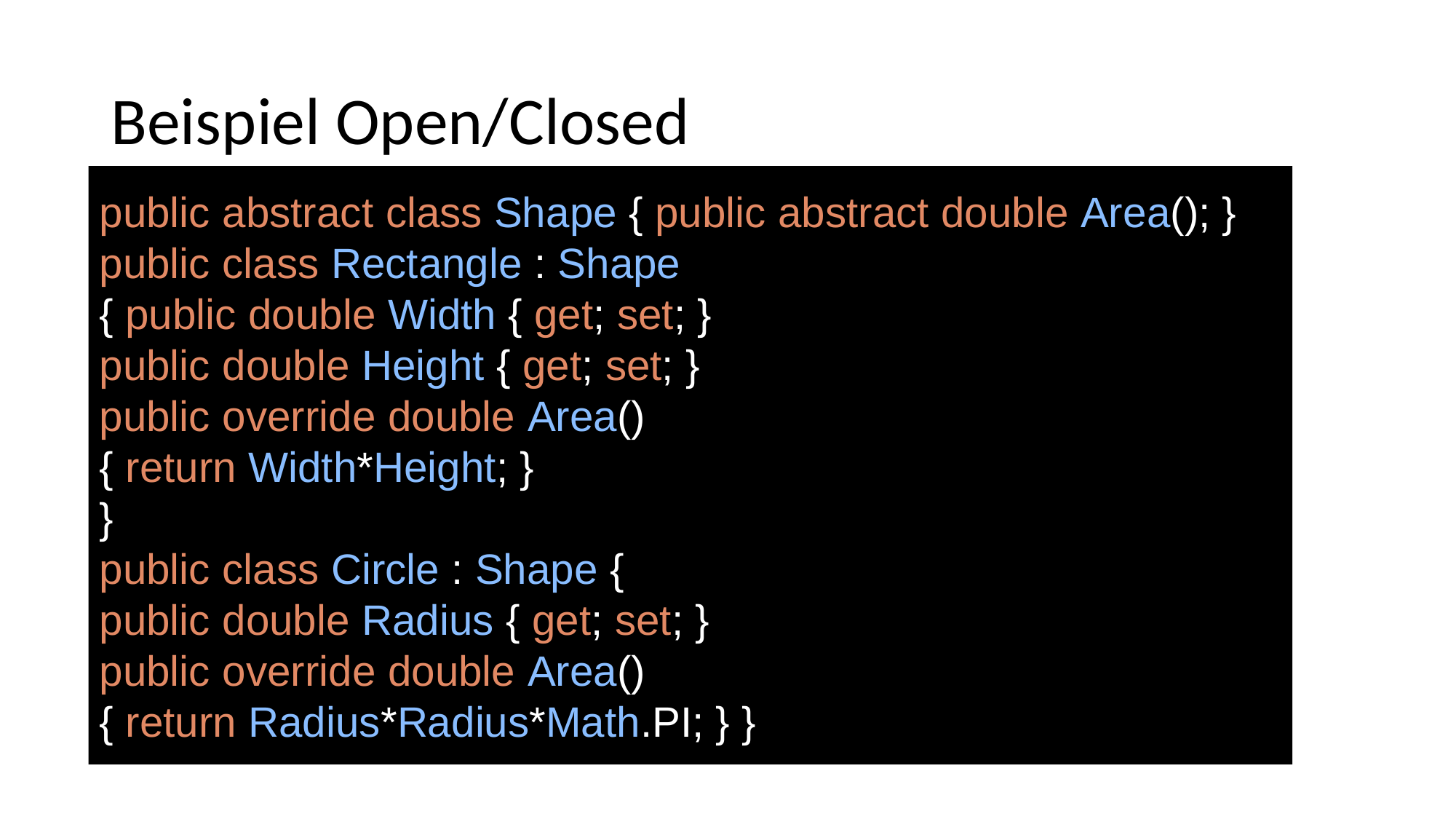

# Beispiel Open/Closed
public abstract class Shape { public abstract double Area(); }
public class Rectangle : Shape
{ public double Width { get; set; }
public double Height { get; set; }
public override double Area()
{ return Width*Height; }
}
public class Circle : Shape {
public double Radius { get; set; }
public override double Area()
{ return Radius*Radius*Math.PI; } }